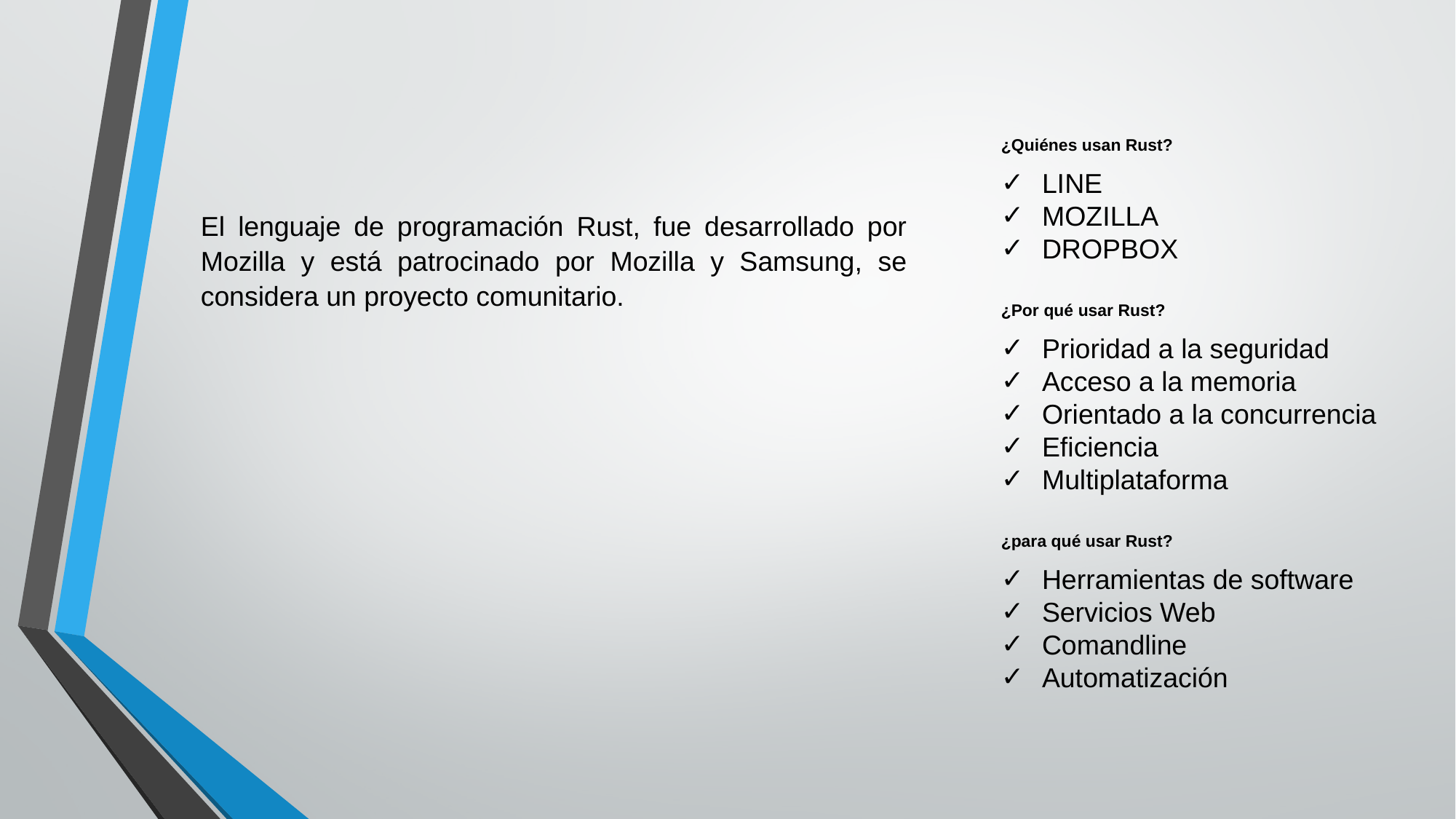

¿Quiénes usan Rust?
LINE
MOZILLA
DROPBOX

¿Por qué usar Rust?
Prioridad a la seguridad
Acceso a la memoria
Orientado a la concurrencia
Eficiencia
Multiplataforma

¿para qué usar Rust?
Herramientas de software
Servicios Web
Comandline
Automatización
El lenguaje de programación Rust, fue desarrollado por Mozilla y está patrocinado por Mozilla y Samsung, se considera un proyecto comunitario.